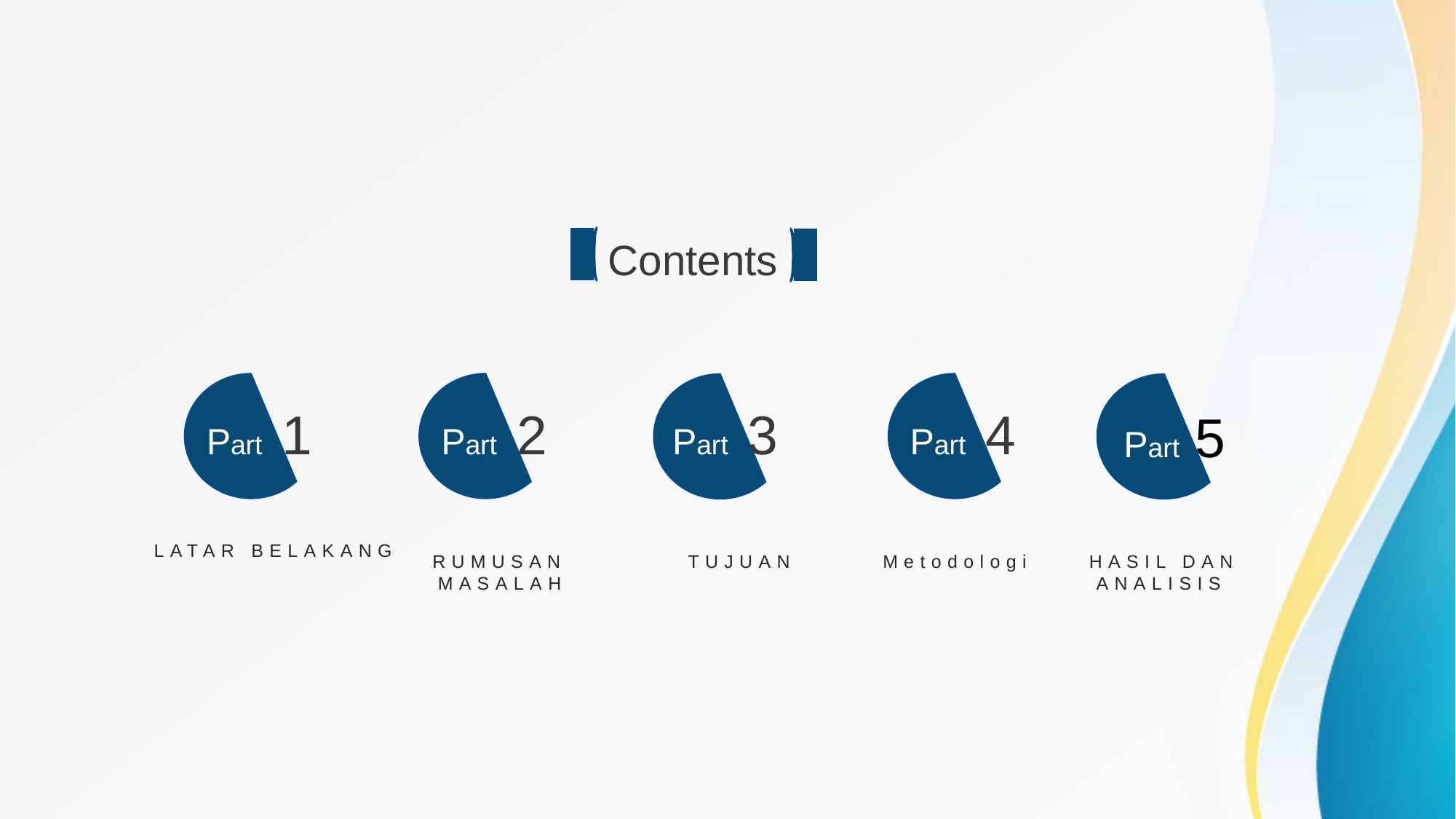

Contents

Part   1
Part   2
Part   3
Part   4
LATAR BELAKANG
RUMUSAN MASALAH
TUJUAN
Metodologi

Part  5
HASIL DAN ANALISIS